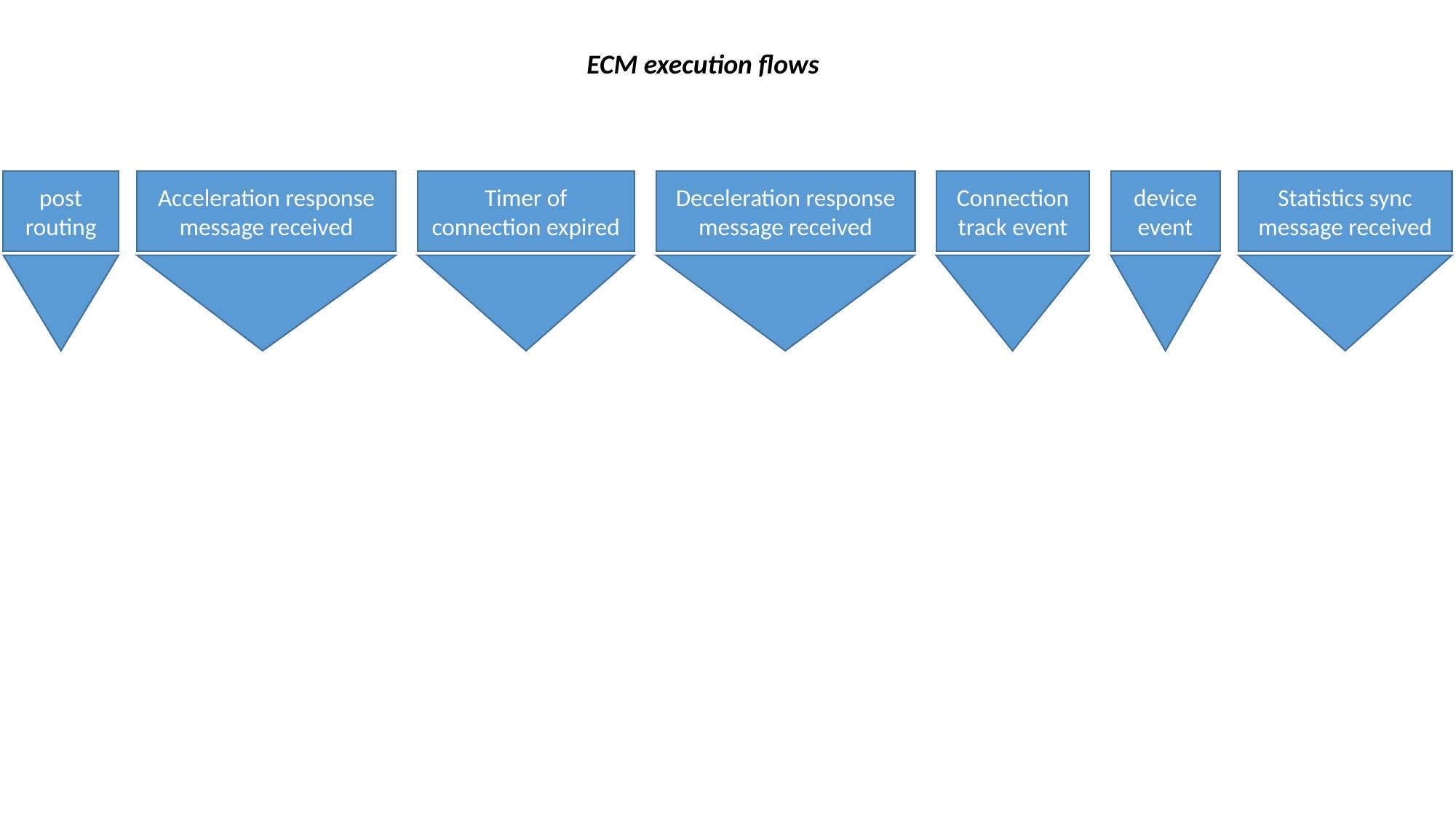

ECM execution flows
post routing
Acceleration response message received
Timer of connection expired
Deceleration response message received
Connection track event
device event
Statistics sync message received